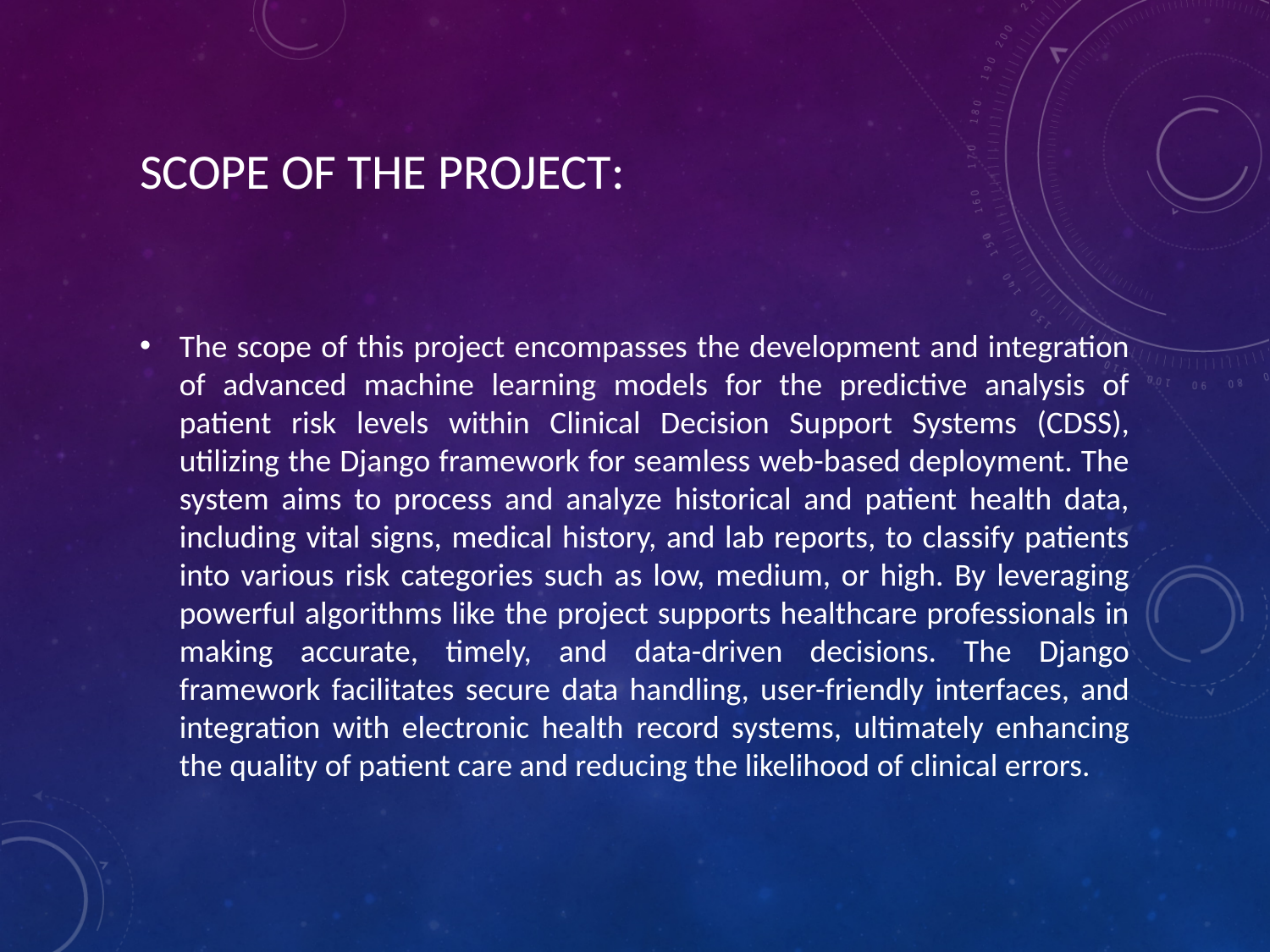

# Scope of the Project:
The scope of this project encompasses the development and integration of advanced machine learning models for the predictive analysis of patient risk levels within Clinical Decision Support Systems (CDSS), utilizing the Django framework for seamless web-based deployment. The system aims to process and analyze historical and patient health data, including vital signs, medical history, and lab reports, to classify patients into various risk categories such as low, medium, or high. By leveraging powerful algorithms like the project supports healthcare professionals in making accurate, timely, and data-driven decisions. The Django framework facilitates secure data handling, user-friendly interfaces, and integration with electronic health record systems, ultimately enhancing the quality of patient care and reducing the likelihood of clinical errors.